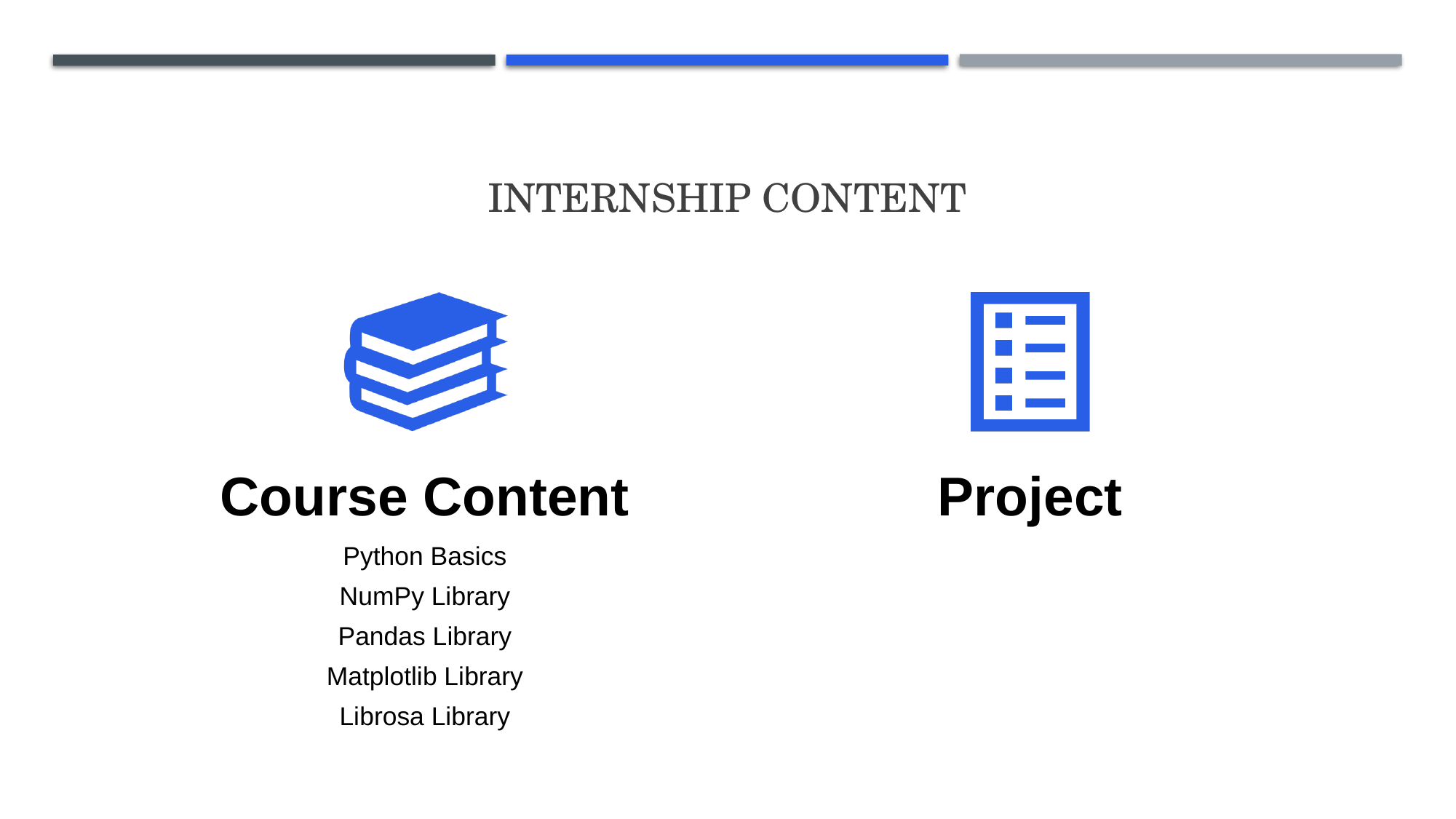

# Internship Content
Course Content
Python Basics
NumPy Library
Pandas Library
Matplotlib Library
Librosa Library
Project